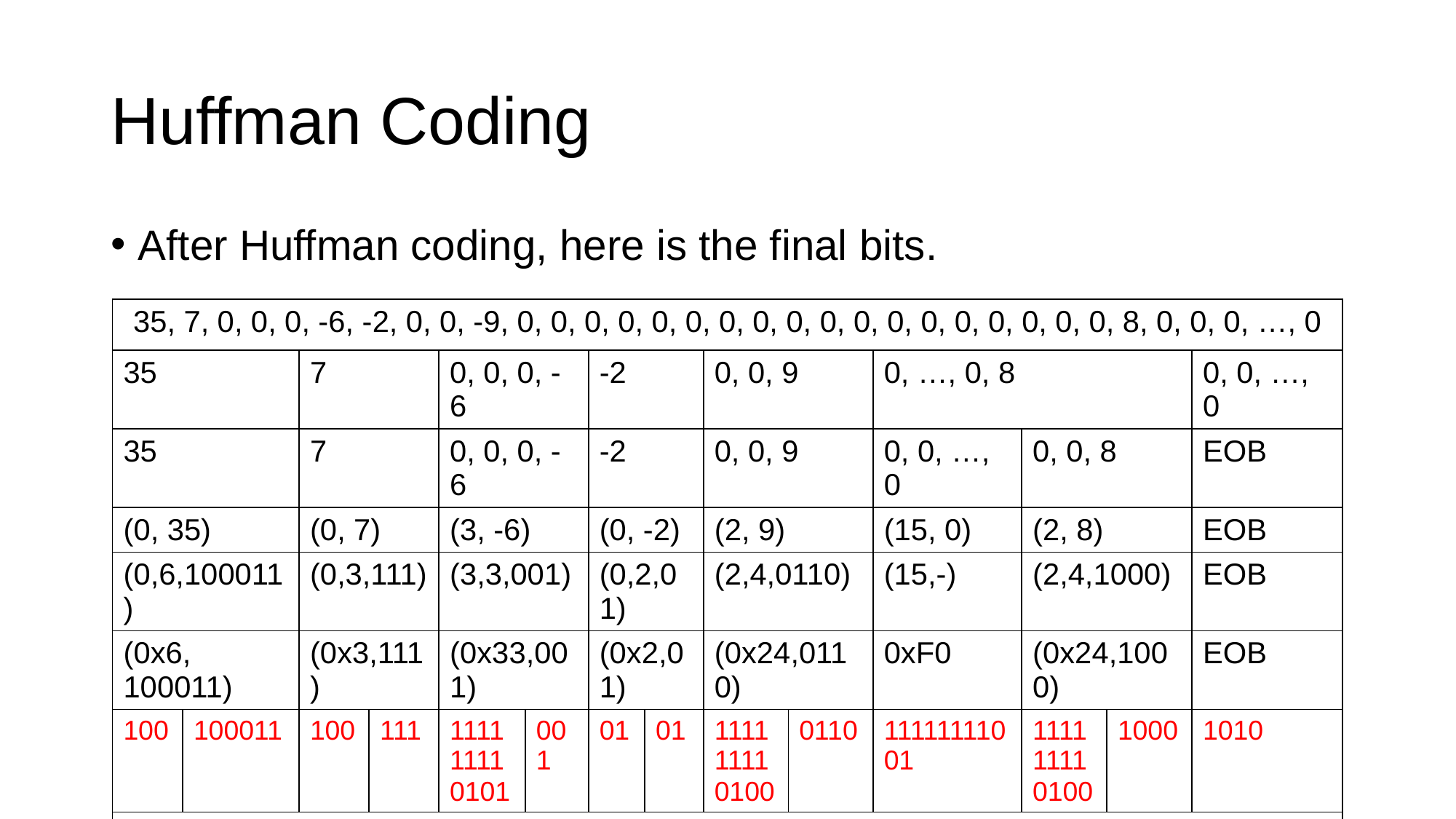

# Huffman Coding
After Huffman coding, here is the final bits.
| 35, 7, 0, 0, 0, -6, -2, 0, 0, -9, 0, 0, 0, 0, 0, 0, 0, 0, 0, 0, 0, 0, 0, 0, 0, 0, 0, 0, 8, 0, 0, 0, …, 0 |  |  |  |  |  |  |  |  |  |  |  |  |  |
| --- | --- | --- | --- | --- | --- | --- | --- | --- | --- | --- | --- | --- | --- |
| 35 |  | 7 |  | 0, 0, 0, -6 |  | -2 |  | 0, 0, 9 |  | 0, …, 0, 8 |  |  | 0, 0, …, 0 |
| 35 |  | 7 |  | 0, 0, 0, -6 |  | -2 |  | 0, 0, 9 |  | 0, 0, …, 0 | 0, 0, 8 |  | EOB |
| (0, 35) |  | (0, 7) |  | (3, -6) |  | (0, -2) |  | (2, 9) |  | (15, 0) | (2, 8) |  | EOB |
| (0,6,100011) |  | (0,3,111) |  | (3,3,001) |  | (0,2,01) |  | (2,4,0110) |  | (15,-) | (2,4,1000) |  | EOB |
| (0x6, 100011) |  | (0x3,111) |  | (0x33,001) |  | (0x2,01) |  | (0x24,0110) |  | 0xF0 | (0x24,1000) |  | EOB |
| 100 | 100011 | 100 | 111 | 11111111 0101 | 001 | 01 | 01 | 111111110100 | 0110 | 11111111001 | 111111110100 | 1000 | 1010 |
| 100100011100111111111110101001010111111111010001101111111100111111111010010001010 |  |  |  |  |  |  |  |  |  |  |  |  |  |
| 91 CF FE A5 7F D1 BF CF FA 45 |  |  |  |  |  |  |  |  |  |  |  |  |  |